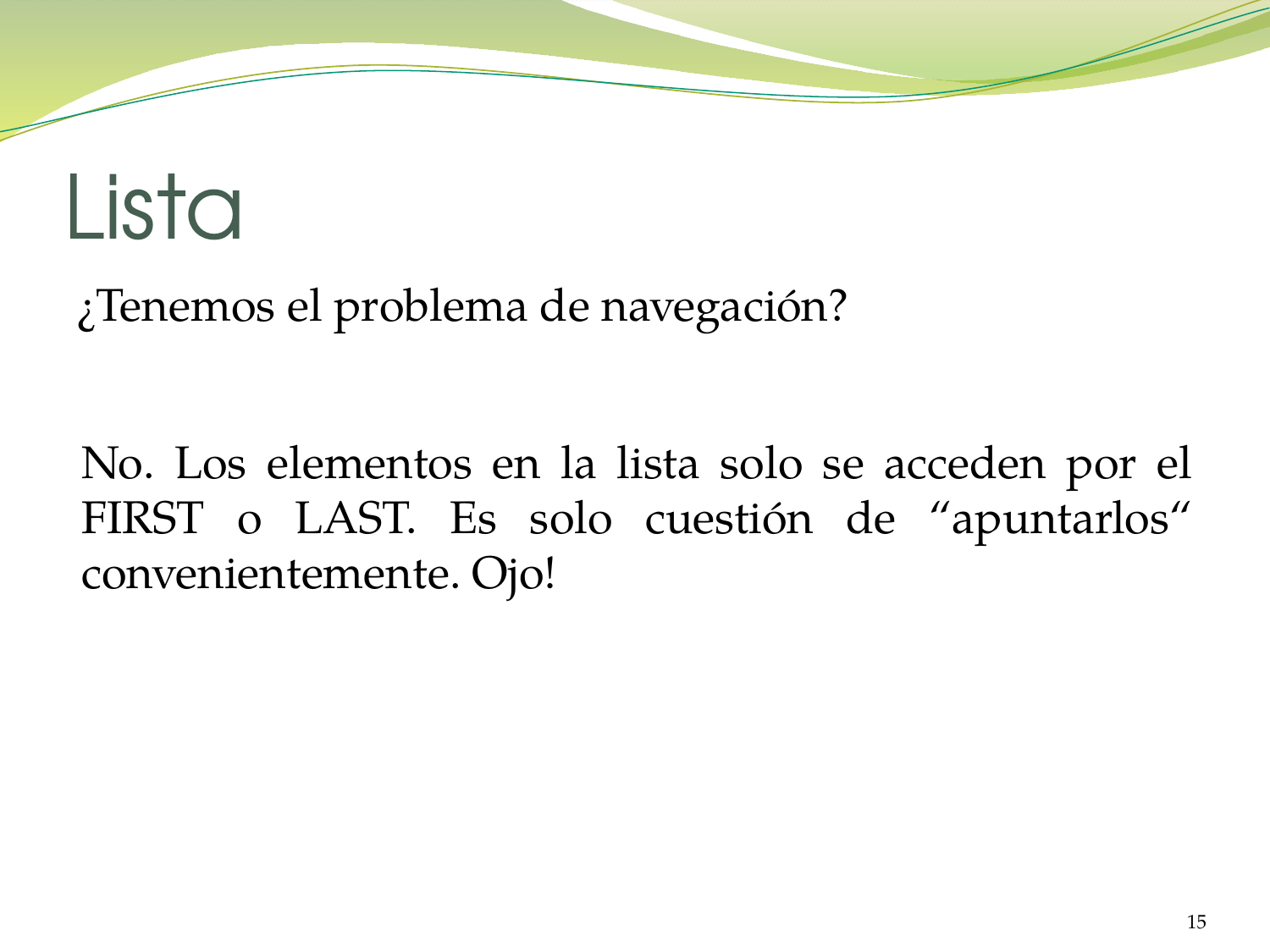

# Lista
¿Tenemos el problema de navegación?
No. Los elementos en la lista solo se acceden por el FIRST o LAST. Es solo cuestión de “apuntarlos“ convenientemente. Ojo!
15